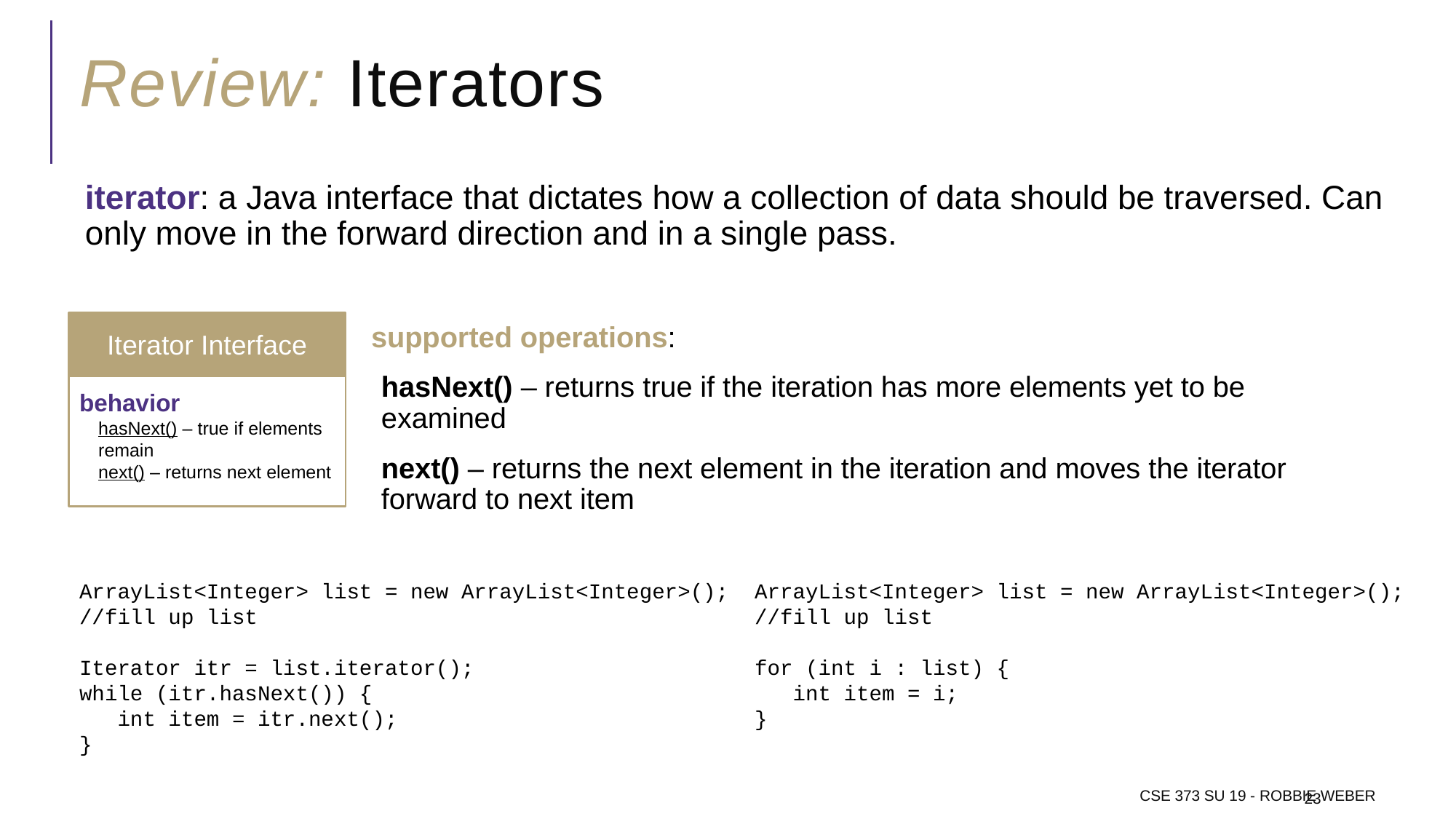

# Review: Iterators
iterator: a Java interface that dictates how a collection of data should be traversed. Can only move in the forward direction and in a single pass.
Iterator Interface

behavior
hasNext() – true if elements remain
next() – returns next element
supported operations:
hasNext() – returns true if the iteration has more elements yet to be examined
next() – returns the next element in the iteration and moves the iterator forward to next item

ArrayList<Integer> list = new ArrayList<Integer>();
//fill up list

Iterator itr = list.iterator();
while (itr.hasNext()) {
   int item = itr.next();
}
ArrayList<Integer> list = new ArrayList<Integer>();
//fill up list

for (int i : list) {
   int item = i;
}
CSE 373 Su 19 - Robbie Weber
23